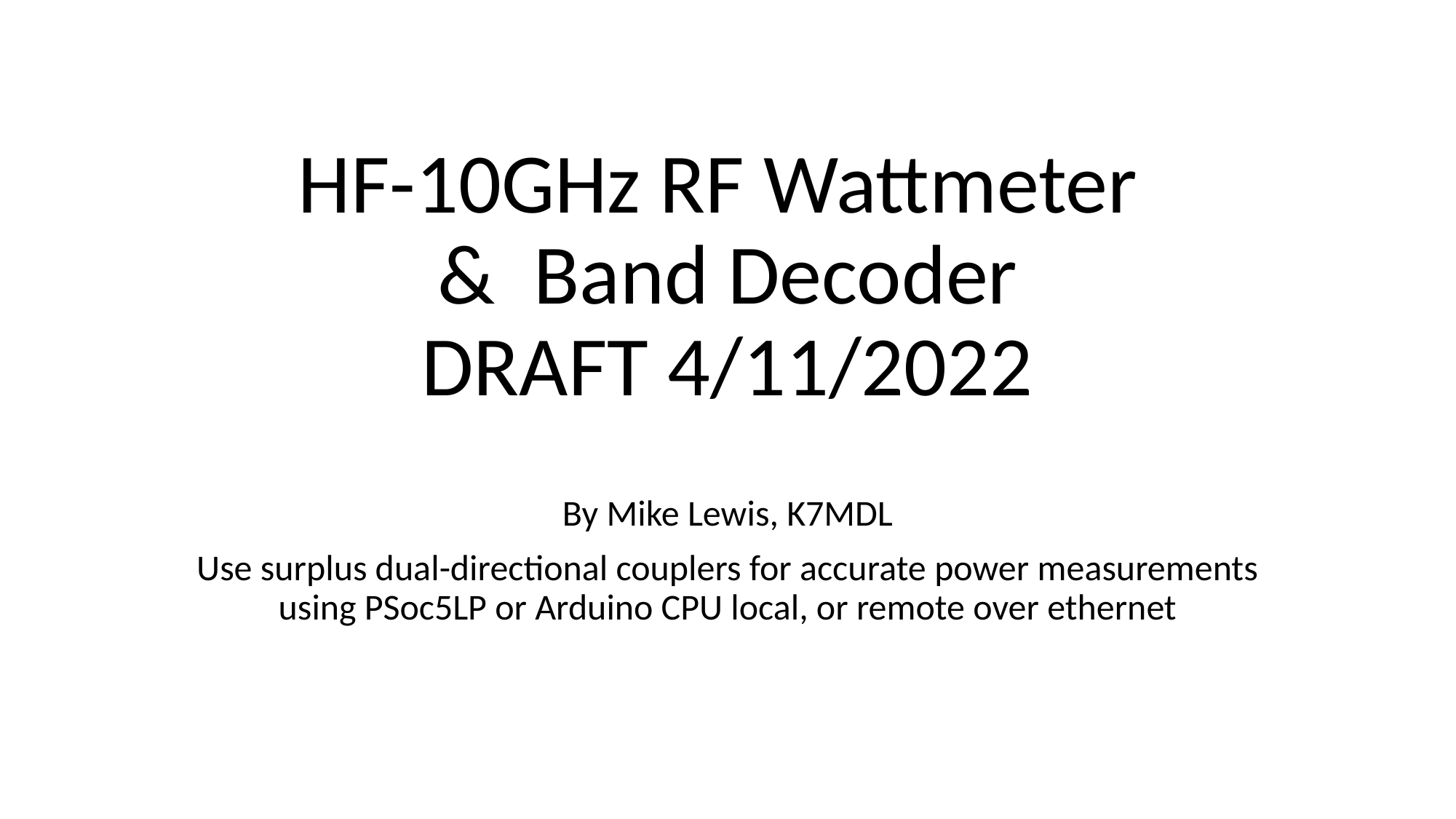

# HF-10GHz RF Wattmeter &  Band Decoder DRAFT 4/11/2022

By Mike Lewis, K7MDL
Use surplus dual-directional couplers for accurate power measurements using PSoc5LP or Arduino CPU local, or remote over ethernet